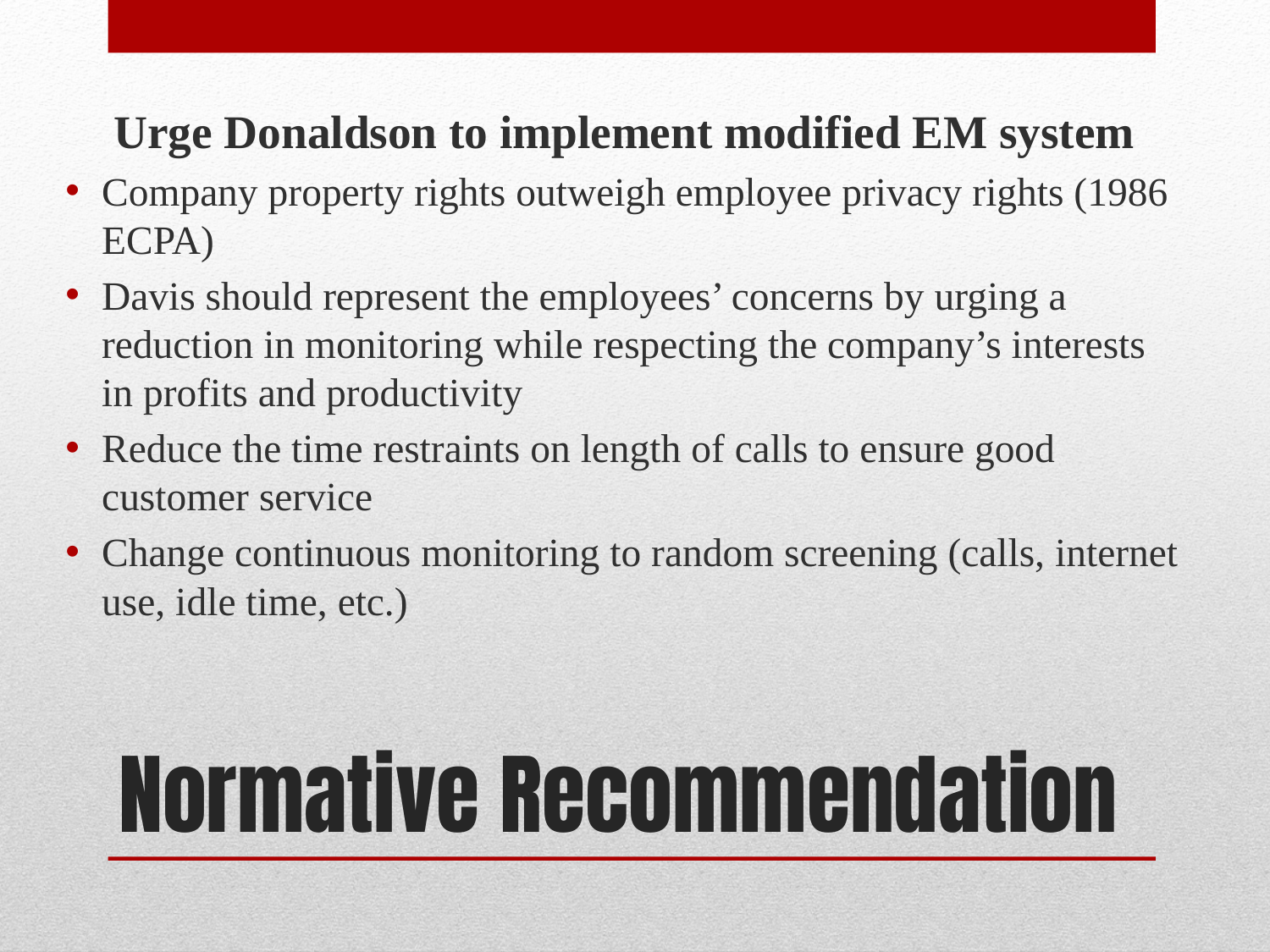

Urge Donaldson to implement modified EM system
Company property rights outweigh employee privacy rights (1986 ECPA)
Davis should represent the employees’ concerns by urging a reduction in monitoring while respecting the company’s interests in profits and productivity
Reduce the time restraints on length of calls to ensure good customer service
Change continuous monitoring to random screening (calls, internet use, idle time, etc.)

# Normative Recommendation